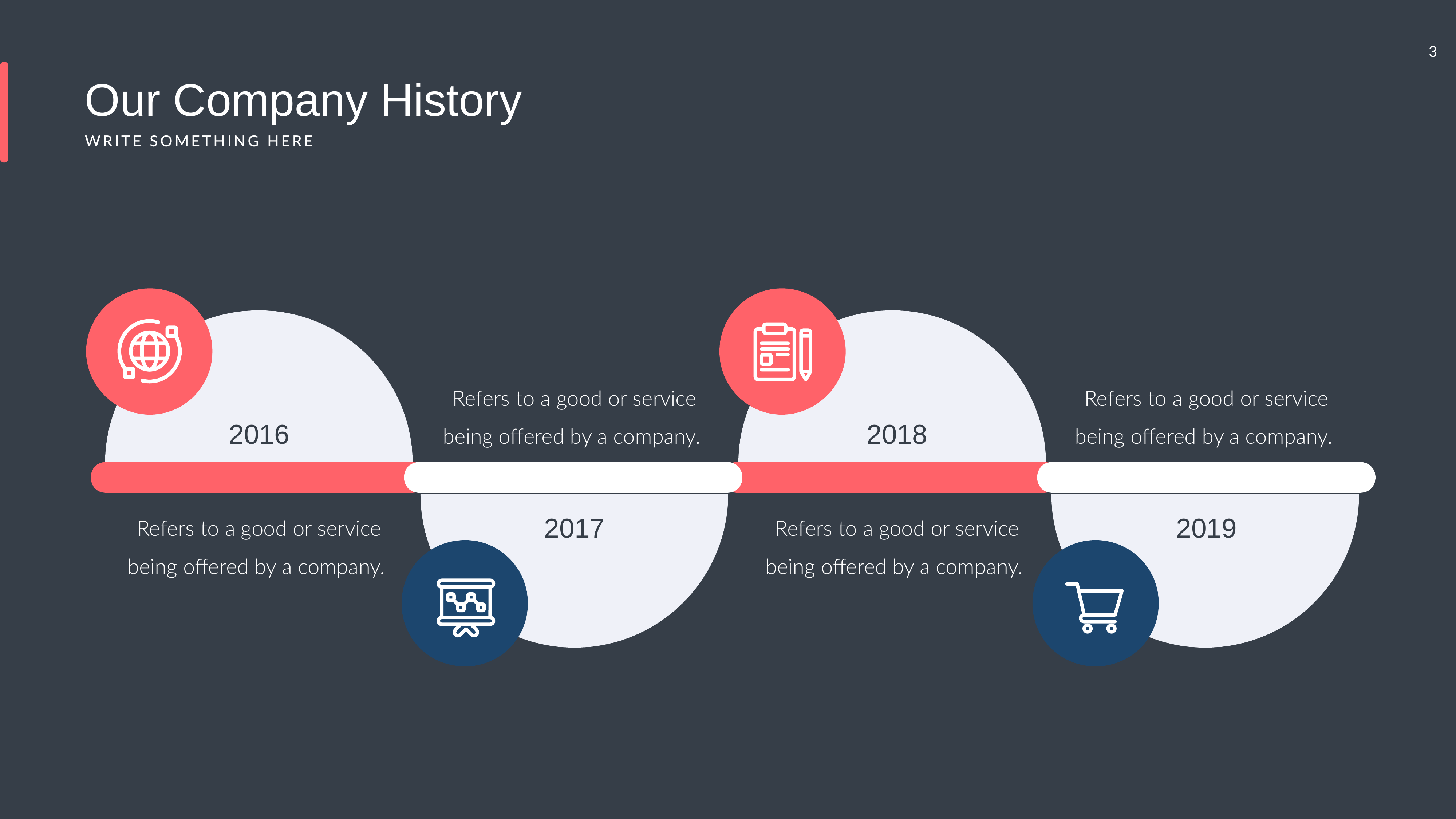

Our Company History
WRITE SOMETHING HERE

Refers to a good or service being offered by a company.
Refers to a good or service being offered by a company.
2016
2018

Refers to a good or service being offered by a company.
Refers to a good or service being offered by a company.
2017
2019